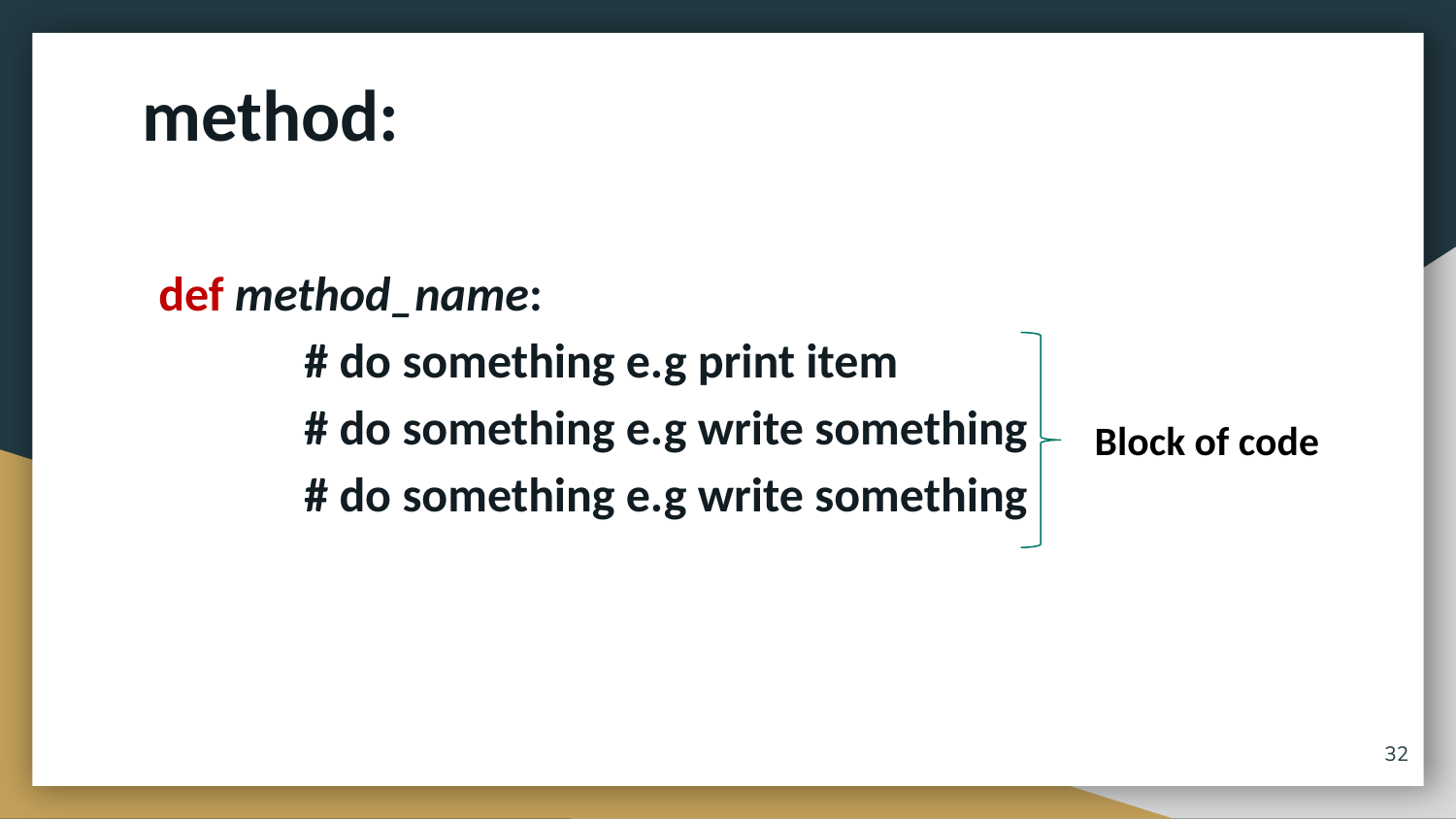

# method:

def method_name:
	# do something e.g print item
	# do something e.g write something
	# do something e.g write something

Block of code
32